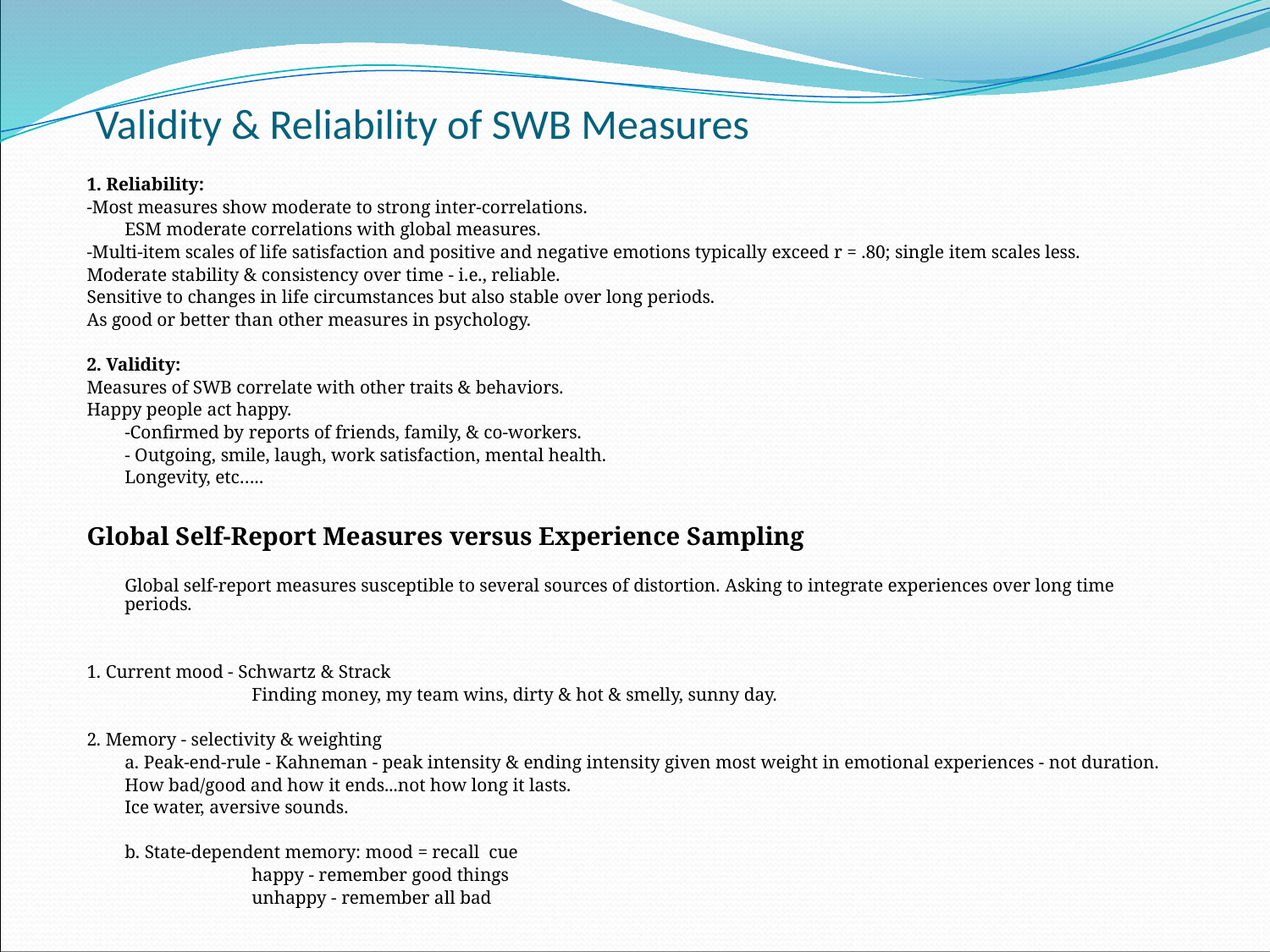

# Validity & Reliability of SWB Measures
1. Reliability:
-Most measures show moderate to strong inter-correlations.
	ESM moderate correlations with global measures.
-Multi-item scales of life satisfaction and positive and negative emotions typically exceed r = .80; single item scales less.
Moderate stability & consistency over time - i.e., reliable.
Sensitive to changes in life circumstances but also stable over long periods.
As good or better than other measures in psychology.

2. Validity:
Measures of SWB correlate with other traits & behaviors.
Happy people act happy.
	-Confirmed by reports of friends, family, & co-workers.
	- Outgoing, smile, laugh, work satisfaction, mental health.
	Longevity, etc…..

Global Self-Report Measures versus Experience Sampling

	Global self-report measures susceptible to several sources of distortion. Asking to integrate experiences over long time periods.

1. Current mood - Schwartz & Strack
		Finding money, my team wins, dirty & hot & smelly, sunny day.

2. Memory - selectivity & weighting
	a. Peak-end-rule - Kahneman - peak intensity & ending intensity given most weight in emotional experiences - not duration.
	How bad/good and how it ends...not how long it lasts.
	Ice water, aversive sounds.

	b. State-dependent memory: mood = recall  cue
		happy - remember good things
		unhappy - remember all bad